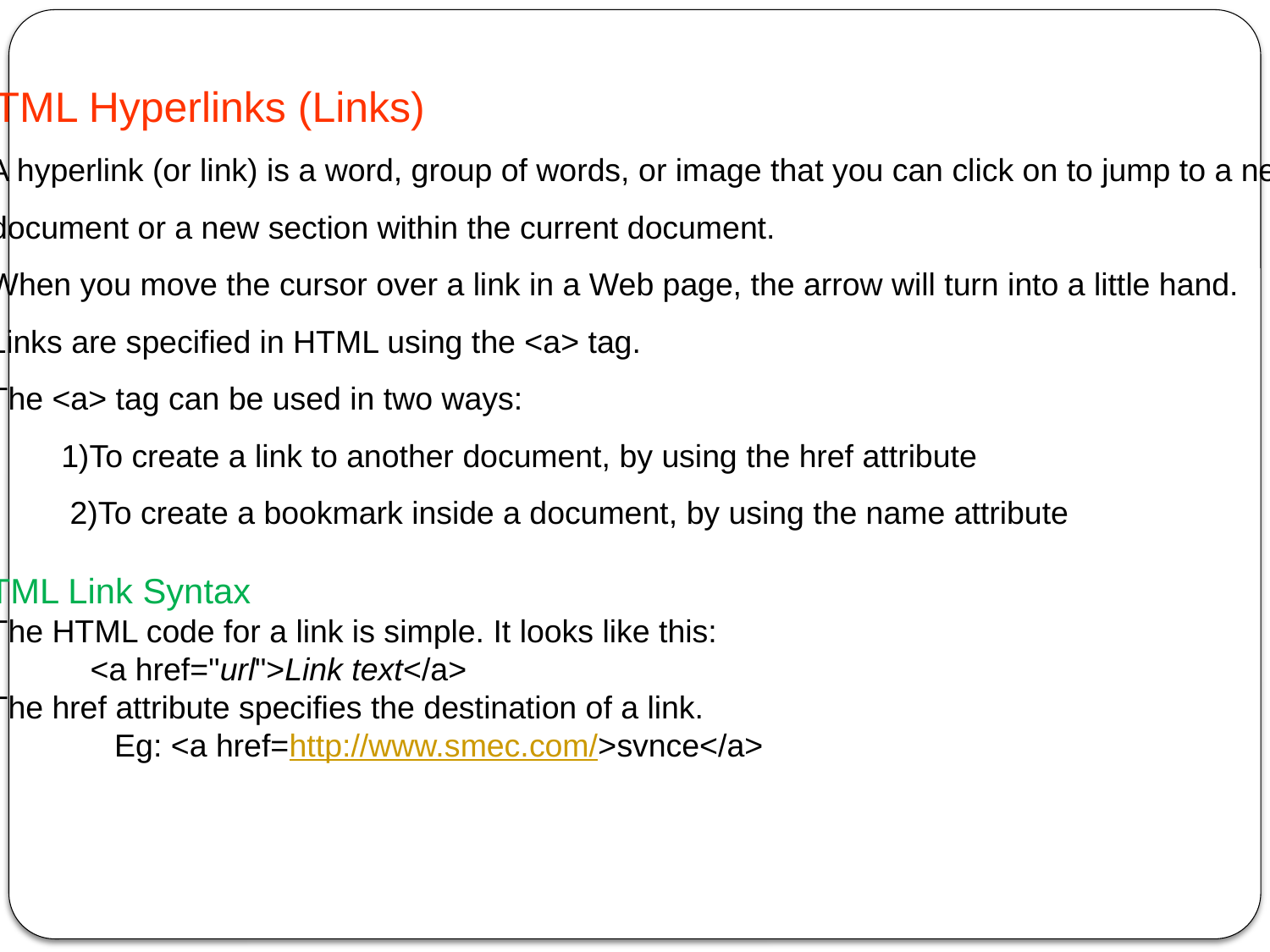

HTML Hyperlinks (Links)
A hyperlink (or link) is a word, group of words, or image that you can click on to jump to a new
   document or a new section within the current document.
When you move the cursor over a link in a Web page, the arrow will turn into a little hand.
Links are specified in HTML using the <a> tag.
The <a> tag can be used in two ways:
           1)To create a link to another document, by using the href attribute
            2)To create a bookmark inside a document, by using the name attribute

HTML Link Syntax
The HTML code for a link is simple. It looks like this:
	<a href="url">Link text</a>
The href attribute specifies the destination of a link.
                 Eg: <a href=http://www.smec.com/>svnce</a>